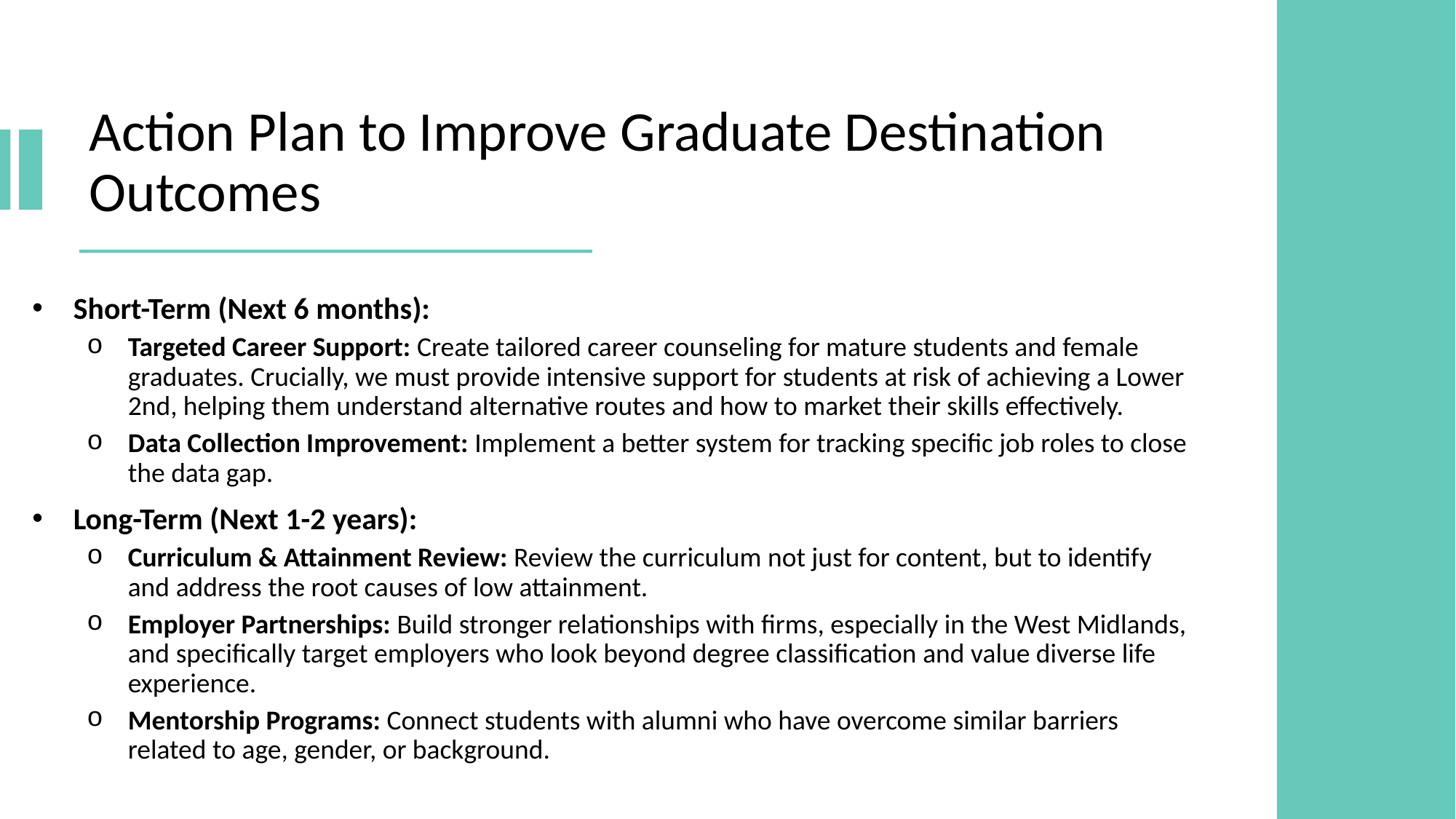

# Action Plan to Improve Graduate Destination Outcomes

Short-Term (Next 6 months):
Targeted Career Support: Create tailored career counseling for mature students and female graduates. Crucially, we must provide intensive support for students at risk of achieving a Lower 2nd, helping them understand alternative routes and how to market their skills effectively.
Data Collection Improvement: Implement a better system for tracking specific job roles to close the data gap.
Long-Term (Next 1-2 years):
Curriculum & Attainment Review: Review the curriculum not just for content, but to identify and address the root causes of low attainment.
Employer Partnerships: Build stronger relationships with firms, especially in the West Midlands, and specifically target employers who look beyond degree classification and value diverse life experience.
Mentorship Programs: Connect students with alumni who have overcome similar barriers related to age, gender, or background.